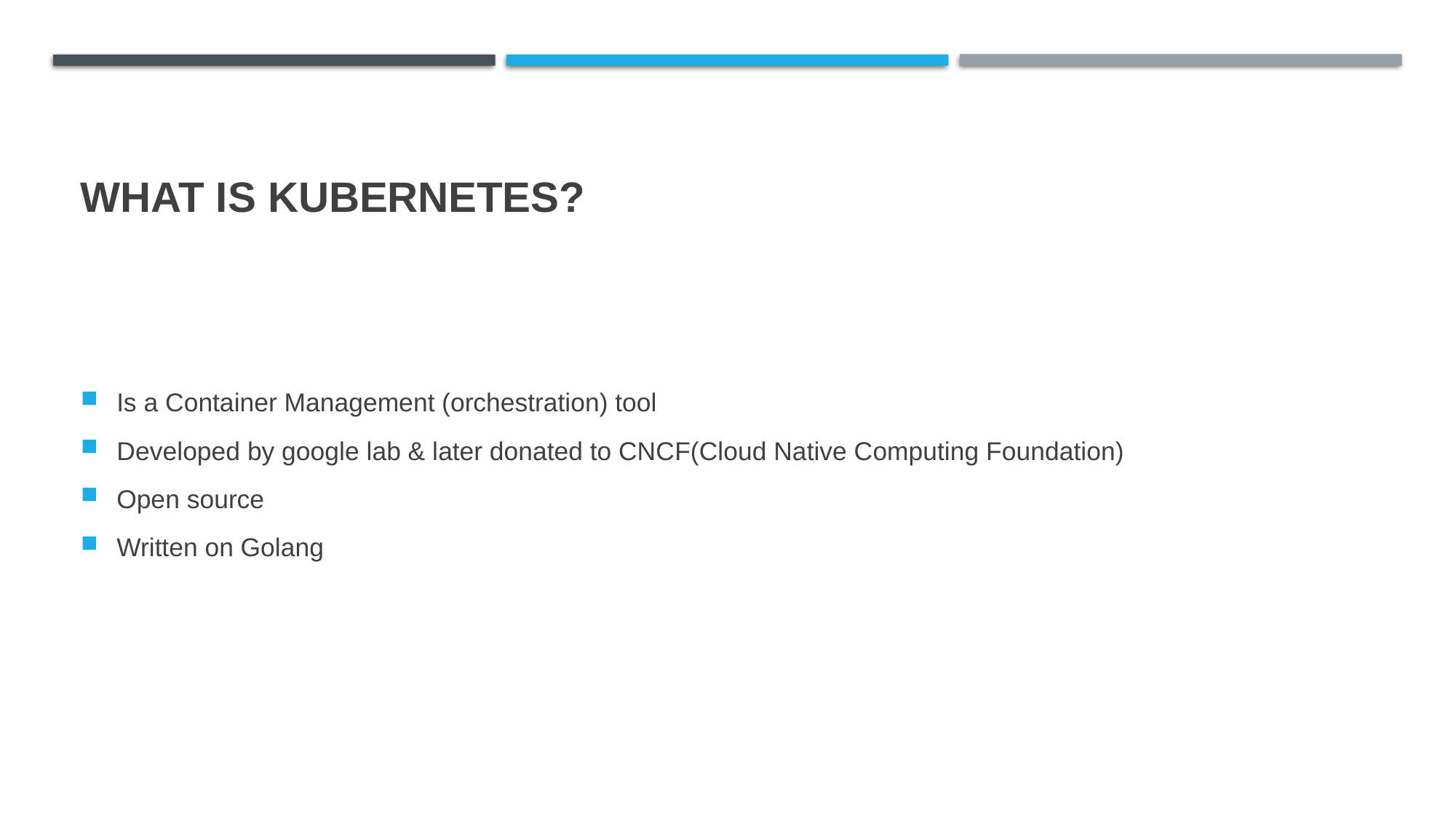

# What is Kubernetes?
Is a Container Management (orchestration) tool
Developed by google lab & later donated to CNCF(Cloud Native Computing Foundation)
Open source
Written on Golang